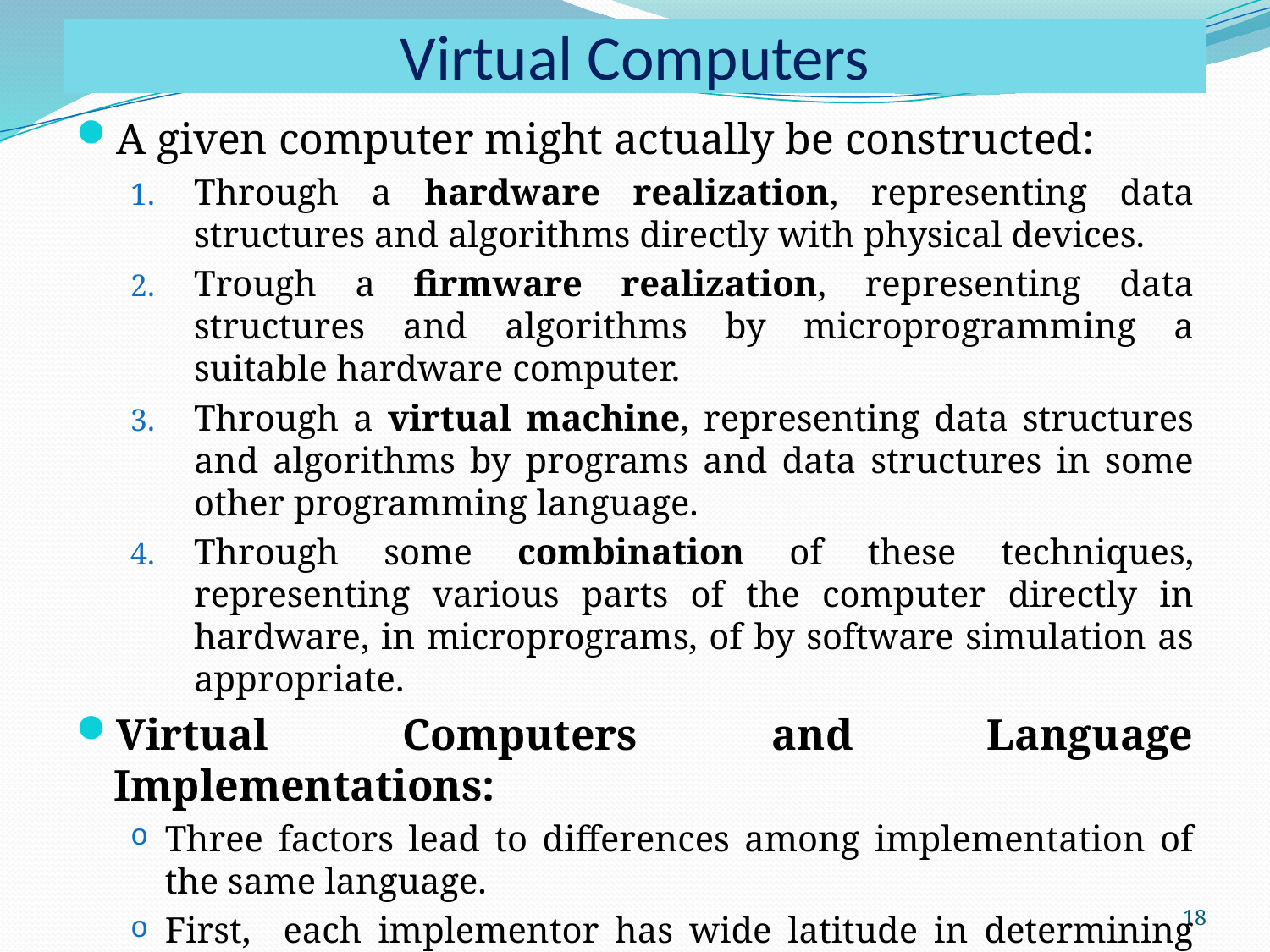

# Virtual Computers
A given computer might actually be constructed:
Through a hardware realization, representing data structures and algorithms directly with physical devices.
Trough a firmware realization, representing data structures and algorithms by microprogramming a suitable hardware computer.
Through a virtual machine, representing data structures and algorithms by programs and data structures in some other programming language.
Through some combination of these techniques, representing various parts of the computer directly in hardware, in microprograms, of by software simulation as appropriate.
Virtual Computers and Language Implementations:
Three factors lead to differences among implementation of the same language.
First,  each implementor has wide latitude in determining the virtual computer structures.
18